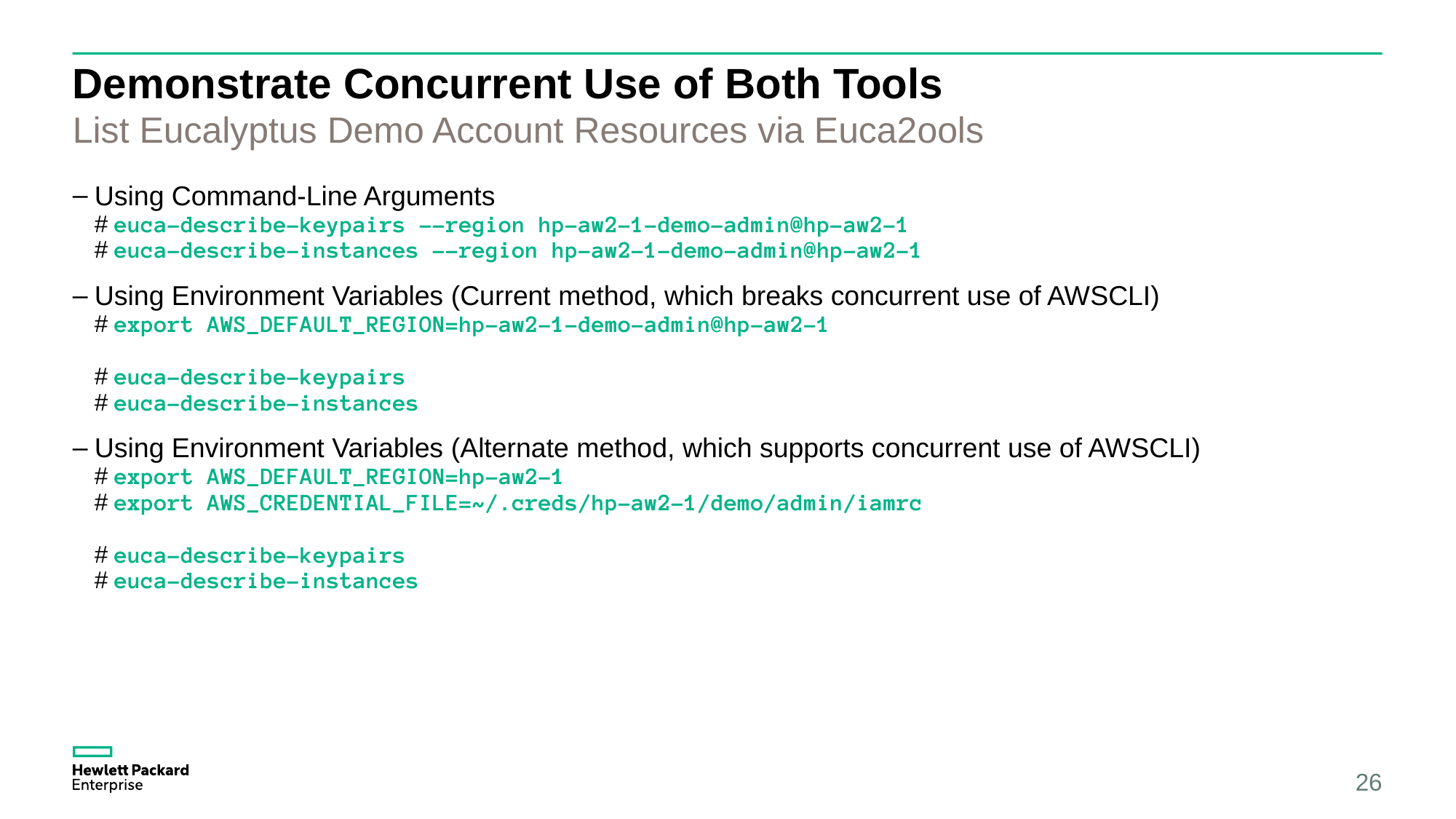

# Demonstrate Concurrent Use of Both Tools
List Eucalyptus Demo Account Resources via Euca2ools
Using Command-Line Arguments
# euca-describe-keypairs --region hp-aw2-1-demo-admin@hp-aw2-1
# euca-describe-instances --region hp-aw2-1-demo-admin@hp-aw2-1
Using Environment Variables (Current method, which breaks concurrent use of AWSCLI)
# export AWS_DEFAULT_REGION=hp-aw2-1-demo-admin@hp-aw2-1
# euca-describe-keypairs
# euca-describe-instances
Using Environment Variables (Alternate method, which supports concurrent use of AWSCLI)
# export AWS_DEFAULT_REGION=hp-aw2-1
# export AWS_CREDENTIAL_FILE=~/.creds/hp-aw2-1/demo/admin/iamrc
# euca-describe-keypairs
# euca-describe-instances
26